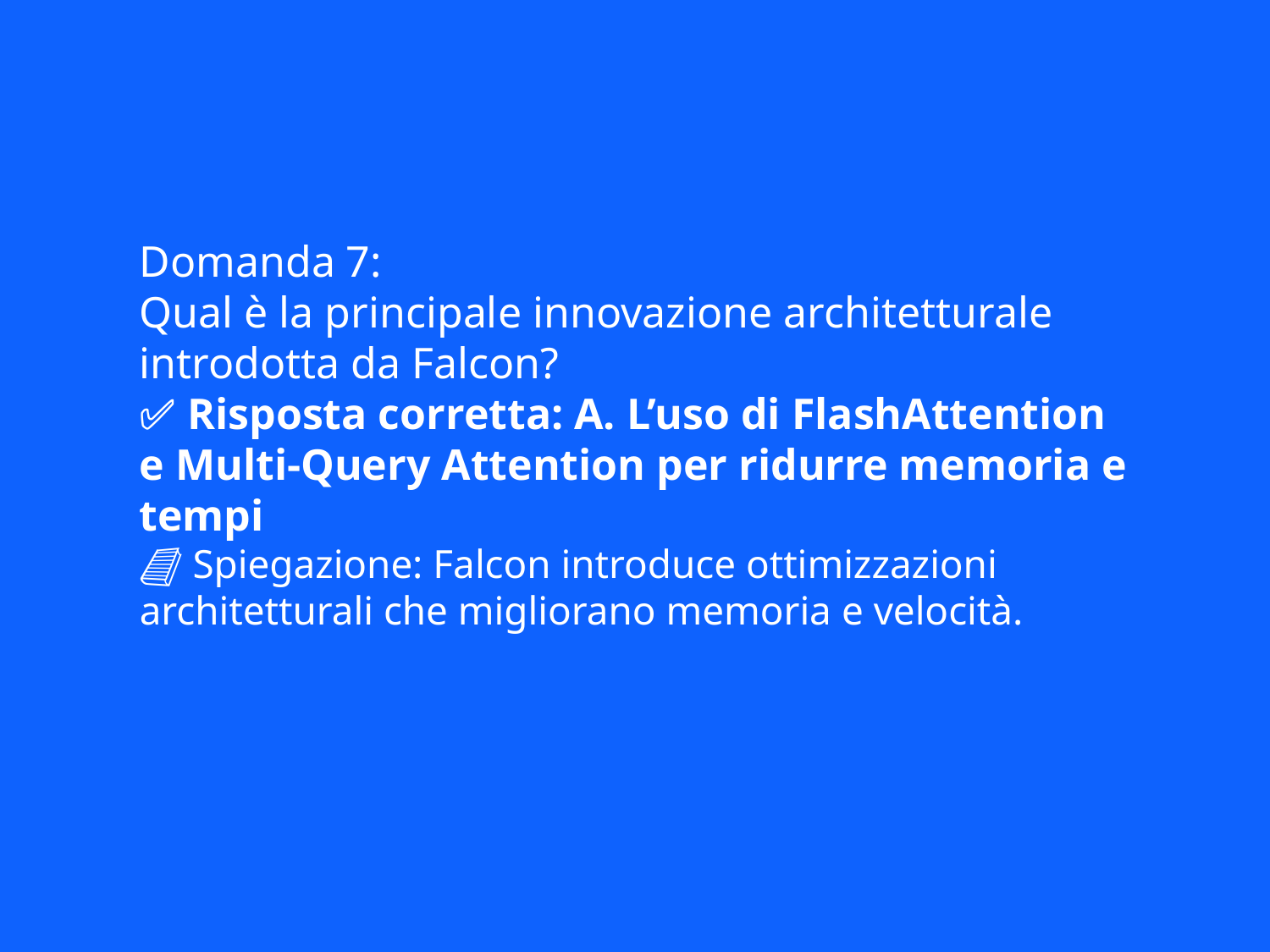

Domanda 7:
Qual è la principale innovazione architetturale introdotta da Falcon?
✅ Risposta corretta: A. L’uso di FlashAttention e Multi-Query Attention per ridurre memoria e tempi
📘 Spiegazione: Falcon introduce ottimizzazioni architetturali che migliorano memoria e velocità.